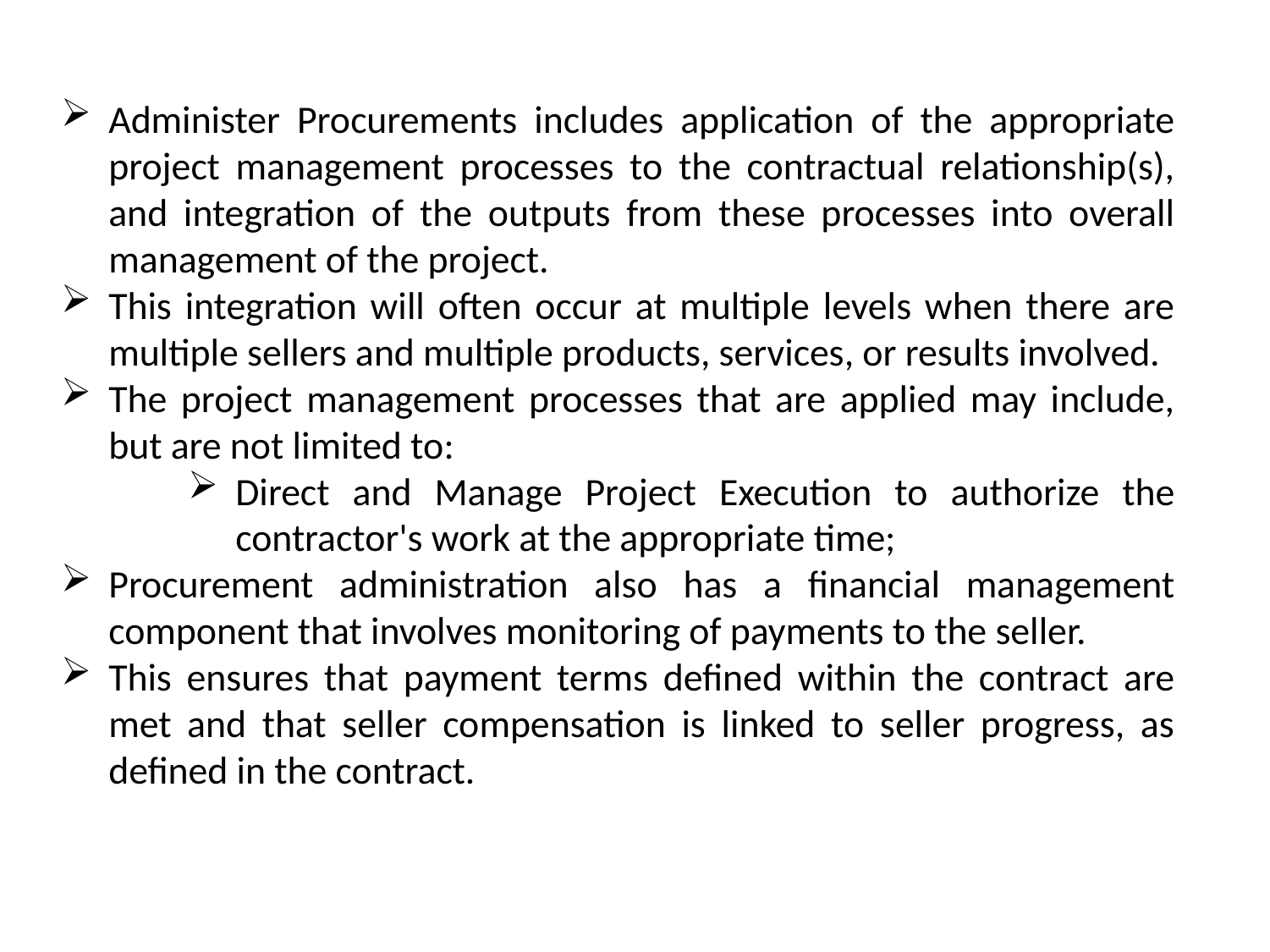

Administer Procurements includes application of the appropriate project management processes to the contractual relationship(s), and integration of the outputs from these processes into overall management of the project.
This integration will often occur at multiple levels when there are multiple sellers and multiple products, services, or results involved.
The project management processes that are applied may include, but are not limited to:
Direct and Manage Project Execution to authorize the contractor's work at the appropriate time;
Procurement administration also has a financial management component that involves monitoring of payments to the seller.
This ensures that payment terms defined within the contract are met and that seller compensation is linked to seller progress, as defined in the contract.